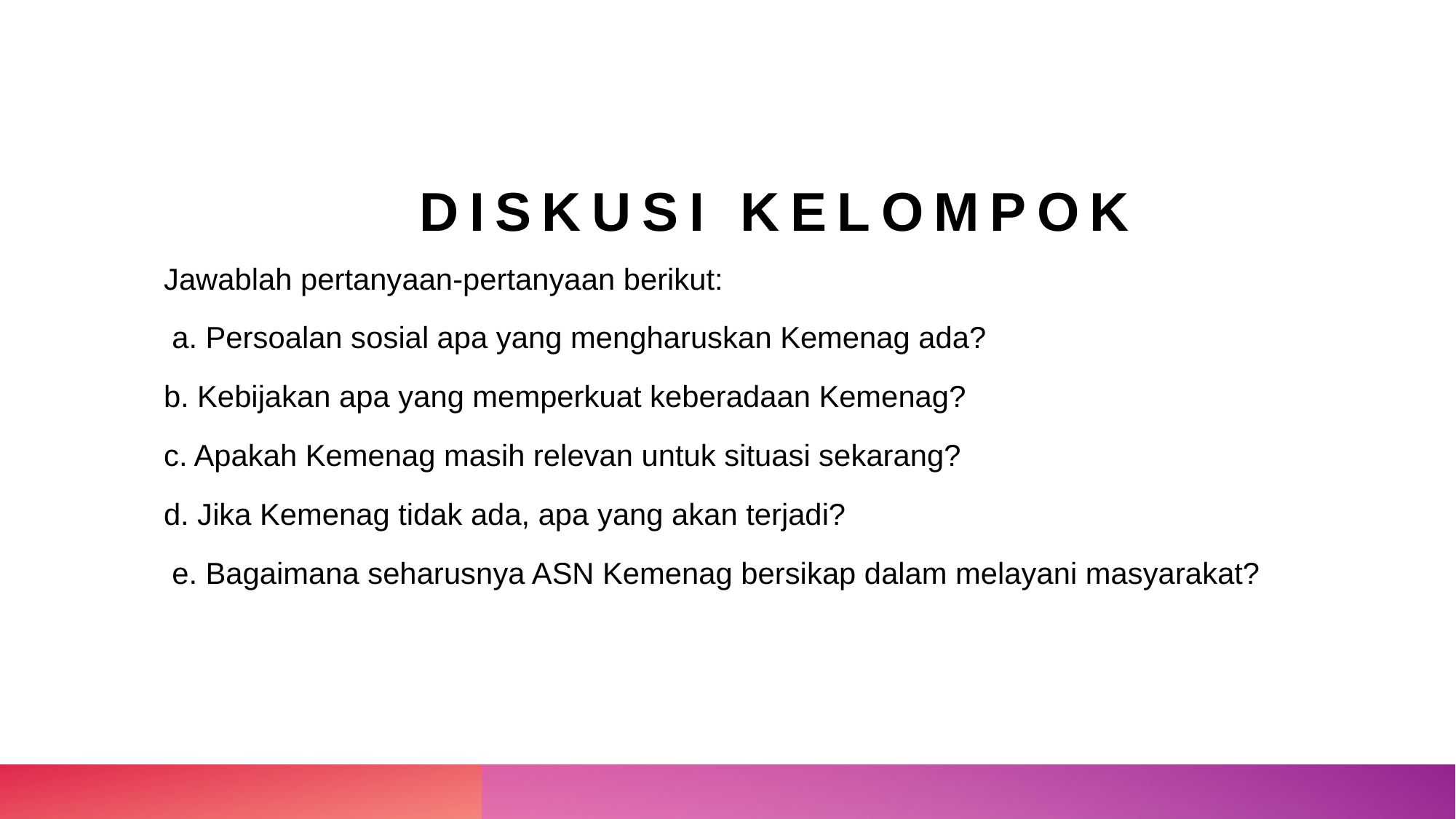

# Diskusi kelompok
Jawablah pertanyaan-pertanyaan berikut:
 a. Persoalan sosial apa yang mengharuskan Kemenag ada?
b. Kebijakan apa yang memperkuat keberadaan Kemenag?
c. Apakah Kemenag masih relevan untuk situasi sekarang?
d. Jika Kemenag tidak ada, apa yang akan terjadi?
 e. Bagaimana seharusnya ASN Kemenag bersikap dalam melayani masyarakat?